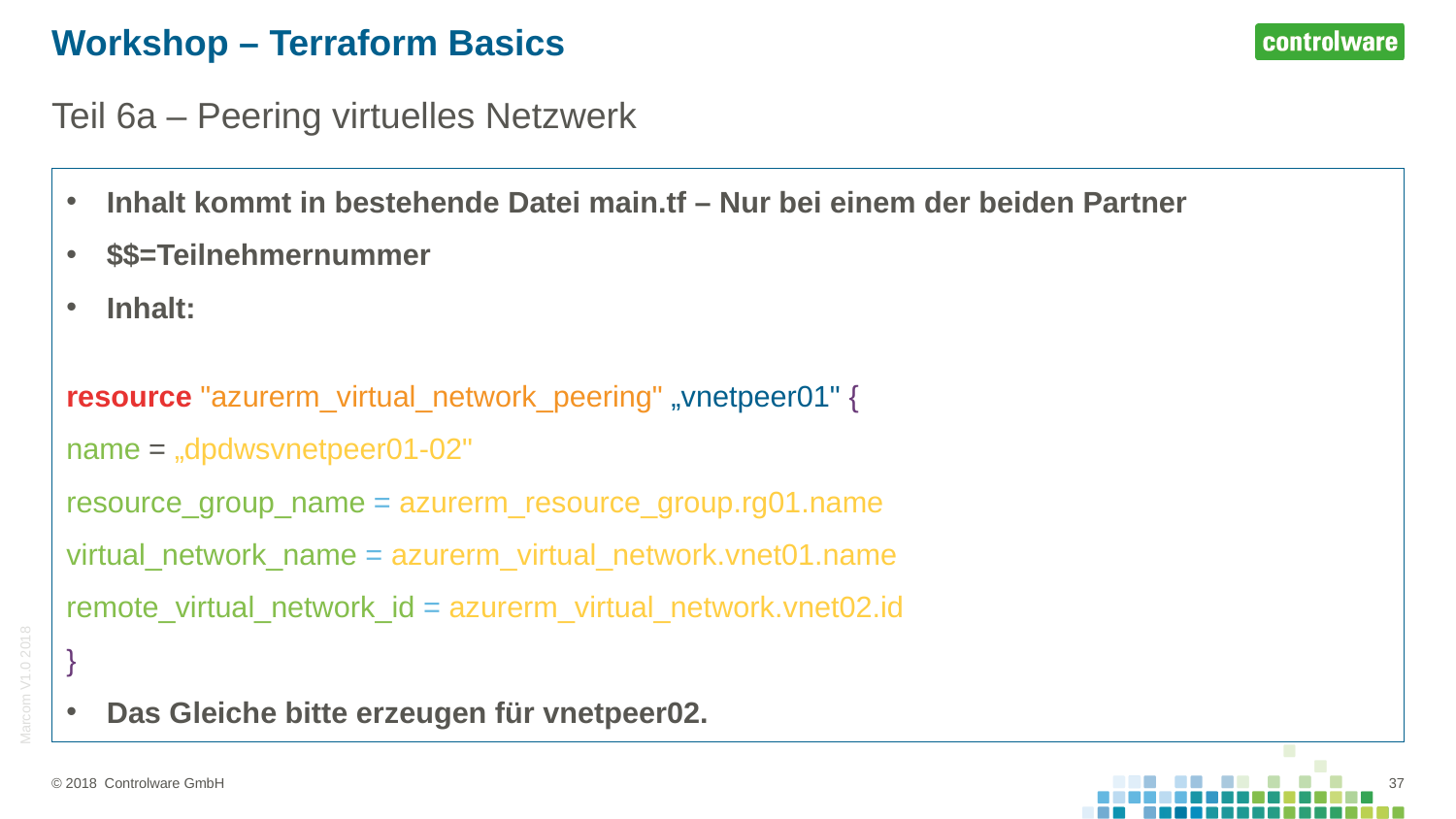

# Workshop – Terraform Basics
Teil 6a – Peering virtuelles Netzwerk
Inhalt kommt in bestehende Datei main.tf – Nur bei einem der beiden Partner
$$=Teilnehmernummer
Inhalt:
resource "azurerm_virtual_network_peering" „vnetpeer01" {
name = „dpdwsvnetpeer01-02"
resource_group_name = azurerm_resource_group.rg01.name
virtual_network_name = azurerm_virtual_network.vnet01.name
remote_virtual_network_id = azurerm_virtual_network.vnet02.id
}
Das Gleiche bitte erzeugen für vnetpeer02.